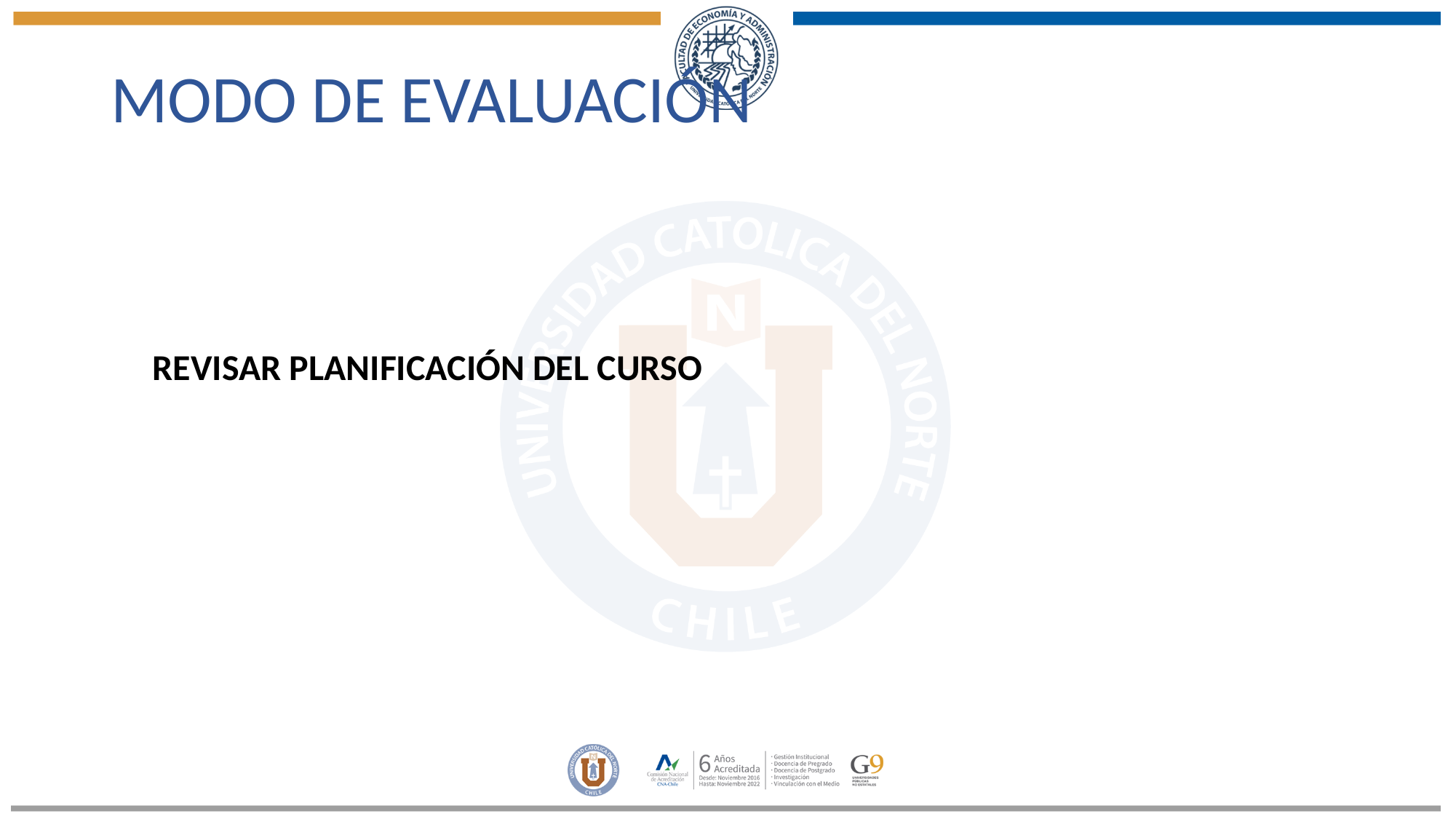

Modo de Evaluación
REVISAR PLANIFICACIÓN DEL CURSO